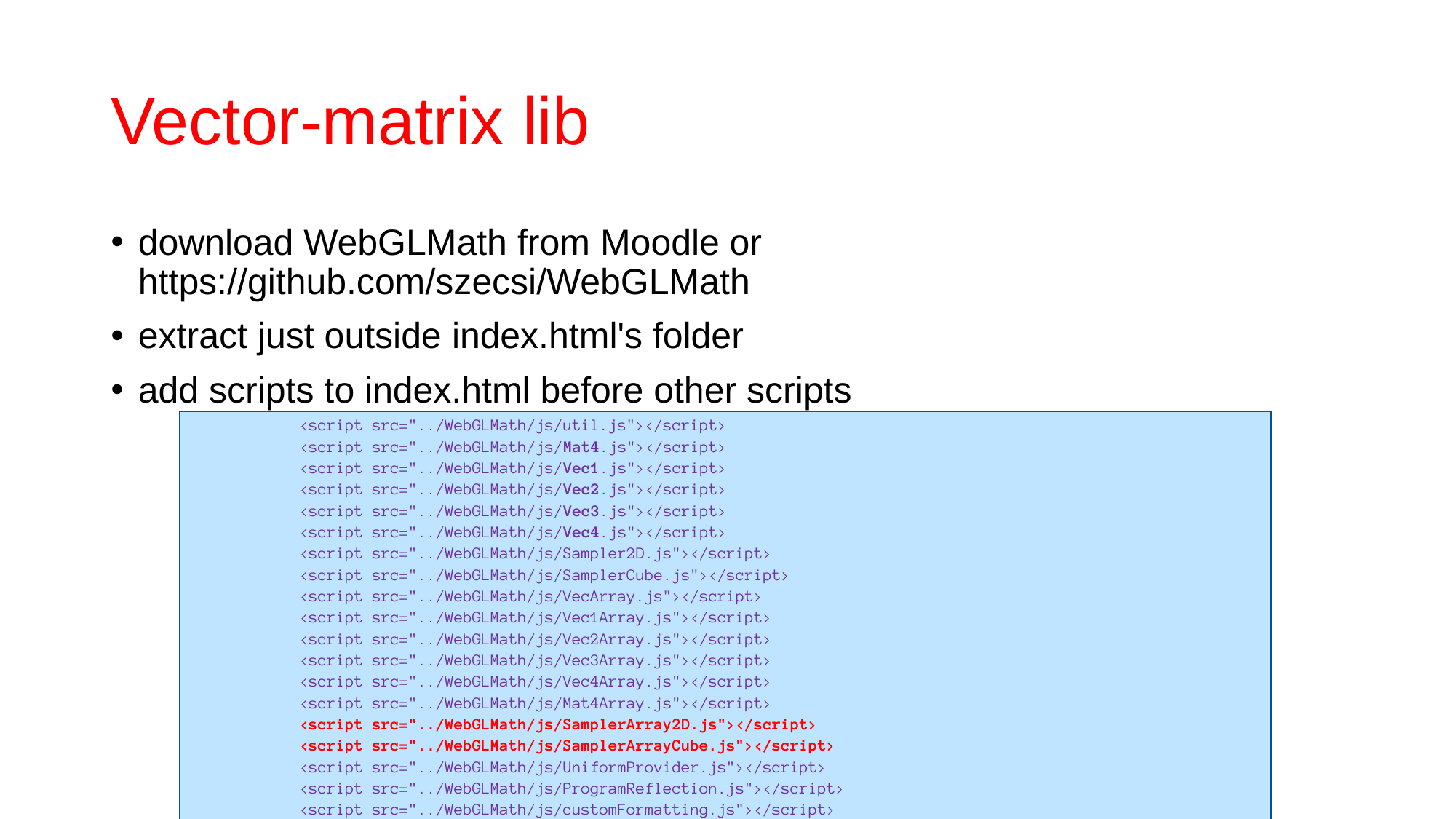

# Vector-matrix lib
download WebGLMath from Moodle or https://github.com/szecsi/WebGLMath
extract just outside index.html's folder
add scripts to index.html before other scripts
	<script src="../WebGLMath/js/util.js"></script>
	<script src="../WebGLMath/js/Mat4.js"></script>
	<script src="../WebGLMath/js/Vec1.js"></script>
	<script src="../WebGLMath/js/Vec2.js"></script>
	<script src="../WebGLMath/js/Vec3.js"></script>
	<script src="../WebGLMath/js/Vec4.js"></script>
	<script src="../WebGLMath/js/Sampler2D.js"></script>
	<script src="../WebGLMath/js/SamplerCube.js"></script>
	<script src="../WebGLMath/js/VecArray.js"></script>
	<script src="../WebGLMath/js/Vec1Array.js"></script>
	<script src="../WebGLMath/js/Vec2Array.js"></script>
	<script src="../WebGLMath/js/Vec3Array.js"></script>
	<script src="../WebGLMath/js/Vec4Array.js"></script>
	<script src="../WebGLMath/js/Mat4Array.js"></script>
	<script src="../WebGLMath/js/SamplerArray2D.js"></script>
	<script src="../WebGLMath/js/SamplerArrayCube.js"></script>
	<script src="../WebGLMath/js/UniformProvider.js"></script>
	<script src="../WebGLMath/js/ProgramReflection.js"></script>
	<script src="../WebGLMath/js/customFormatting.js"></script>